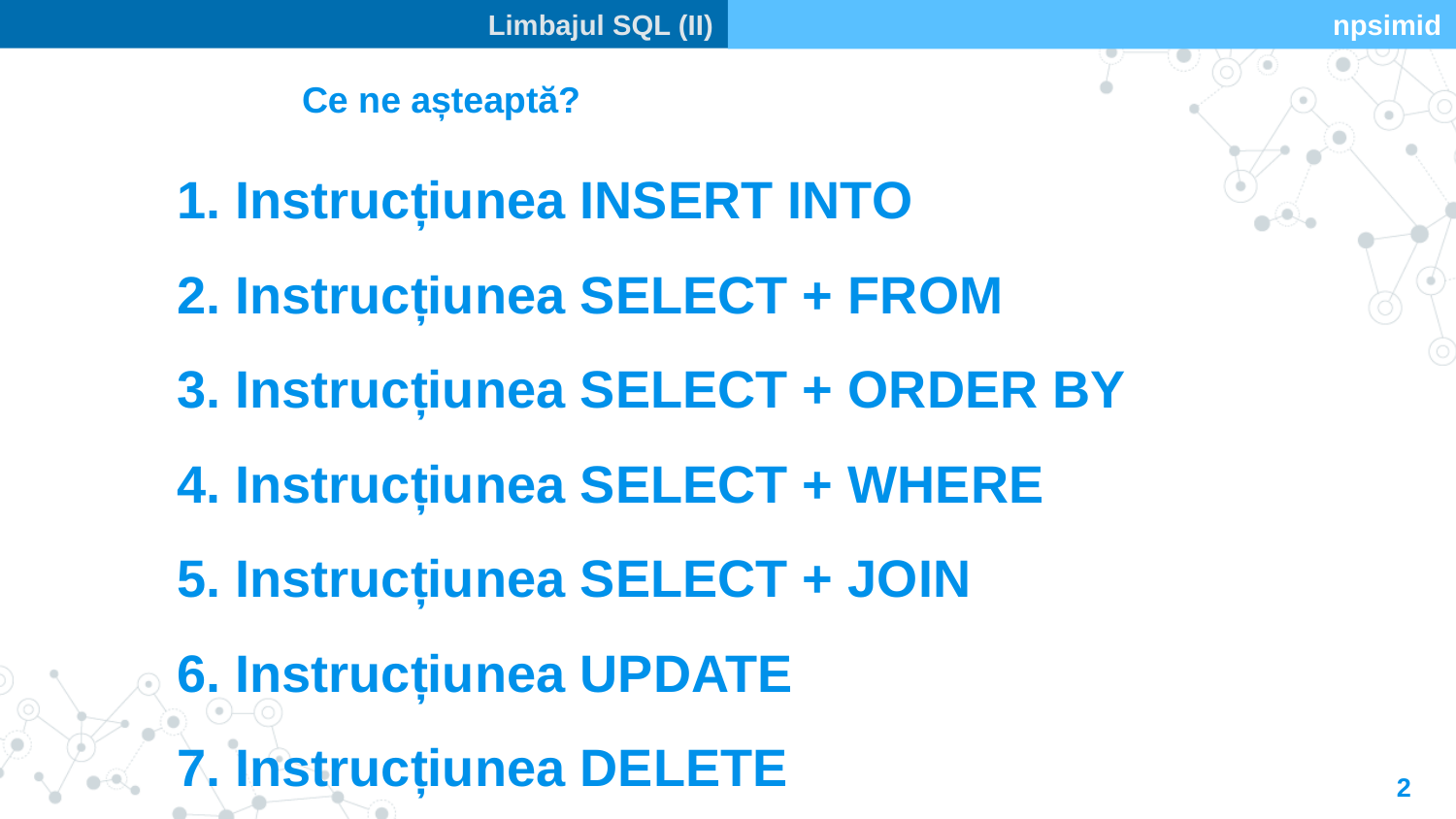

Limbajul SQL (II)

npsimid
Ce ne așteaptă?
1. Instrucțiunea INSERT INTO
2. Instrucțiunea SELECT + FROM
3. Instrucțiunea SELECT + ORDER BY
4. Instrucțiunea SELECT + WHERE
5. Instrucțiunea SELECT + JOIN
6. Instrucțiunea UPDATE
7. Instrucțiunea DELETE
2